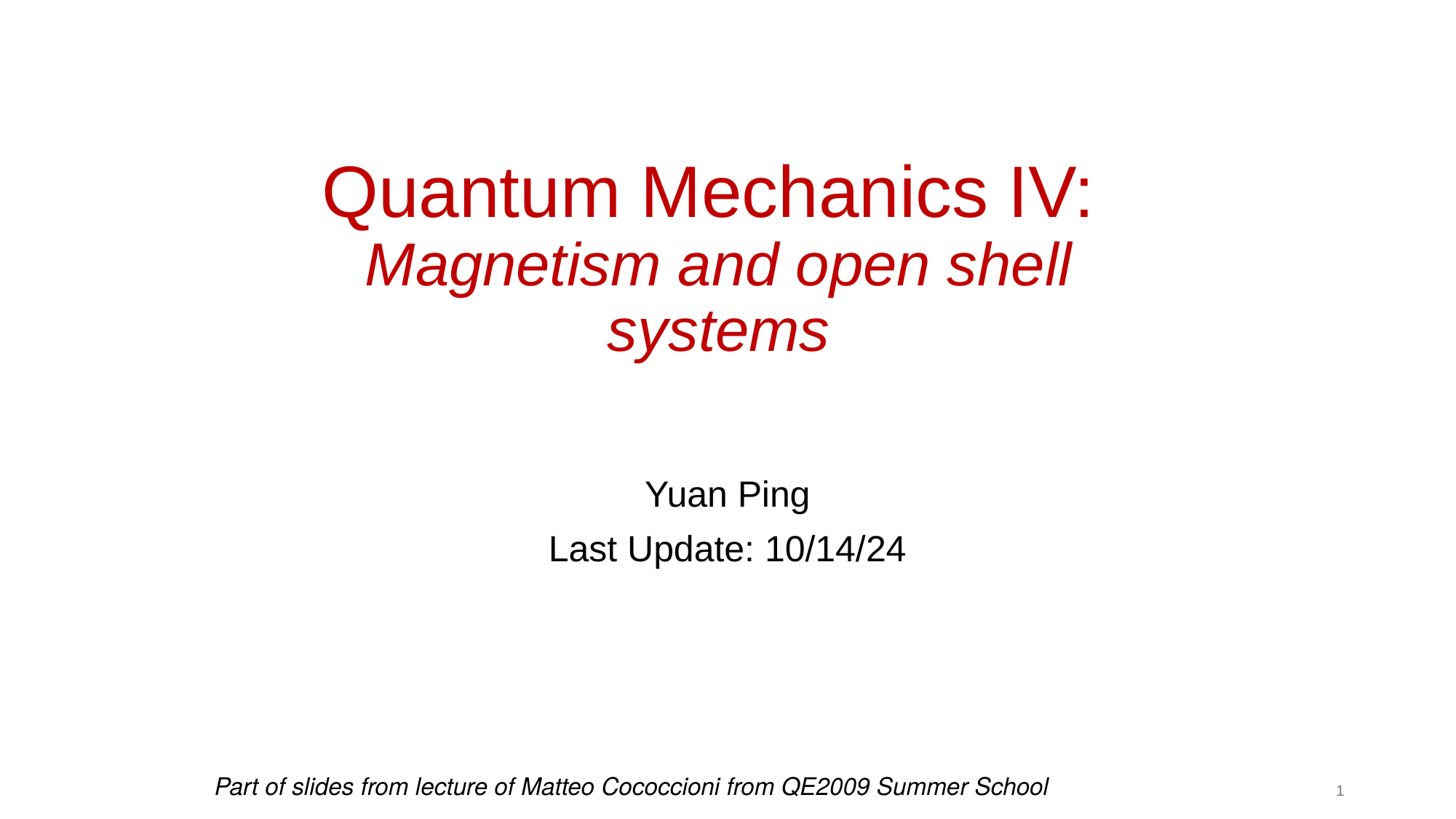

# Quantum Mechanics IV: Magnetism and open shell systems
Yuan Ping
Last Update: 10/14/24

1
Part of slides from lecture of Matteo Cococcioni from QE2009 Summer School